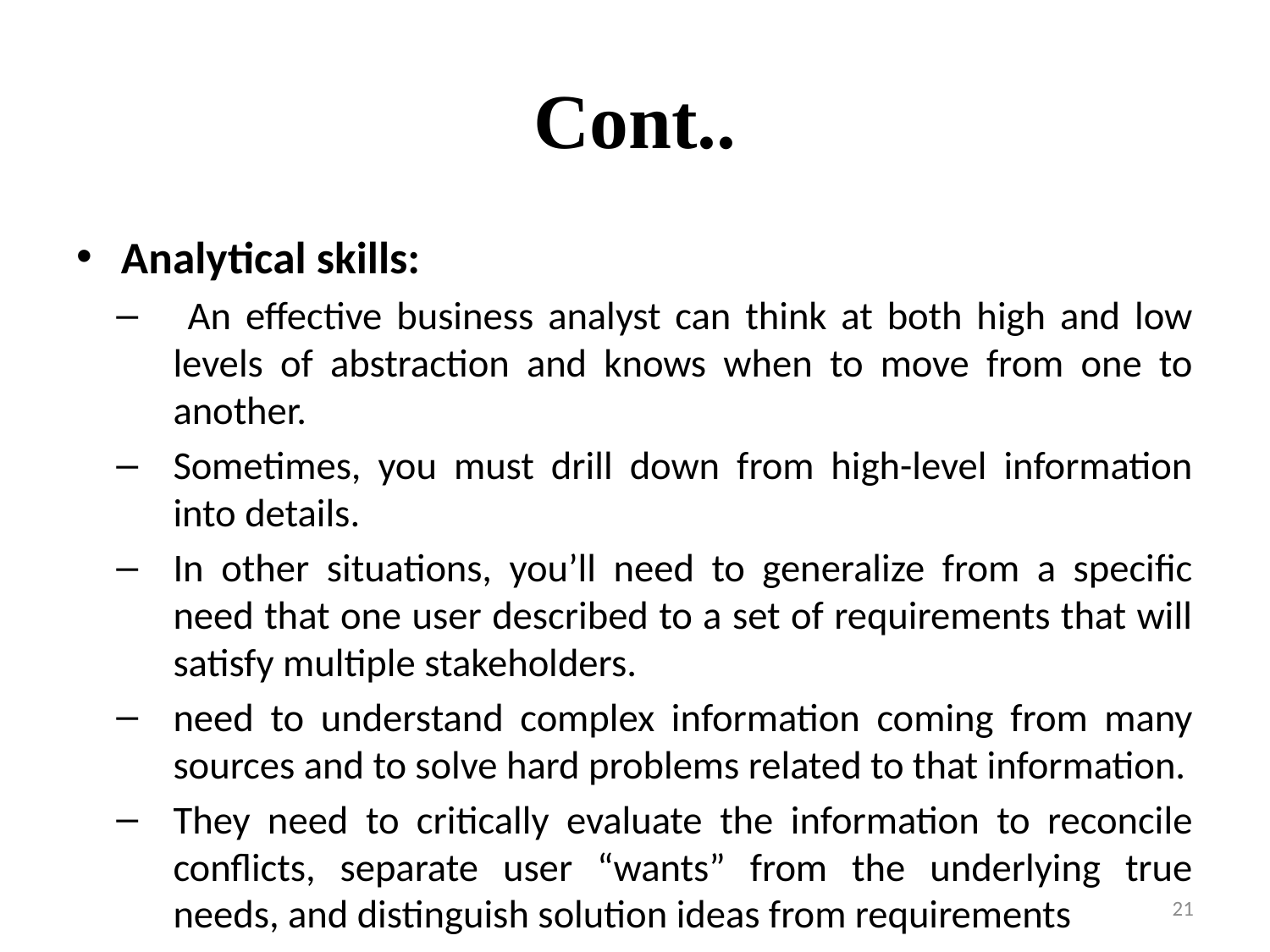

# Cont..
Analytical skills:
 An effective business analyst can think at both high and low levels of abstraction and knows when to move from one to another.
Sometimes, you must drill down from high-level information into details.
In other situations, you’ll need to generalize from a specific need that one user described to a set of requirements that will satisfy multiple stakeholders.
need to understand complex information coming from many sources and to solve hard problems related to that information.
They need to critically evaluate the information to reconcile conflicts, separate user “wants” from the underlying true needs, and distinguish solution ideas from requirements
21